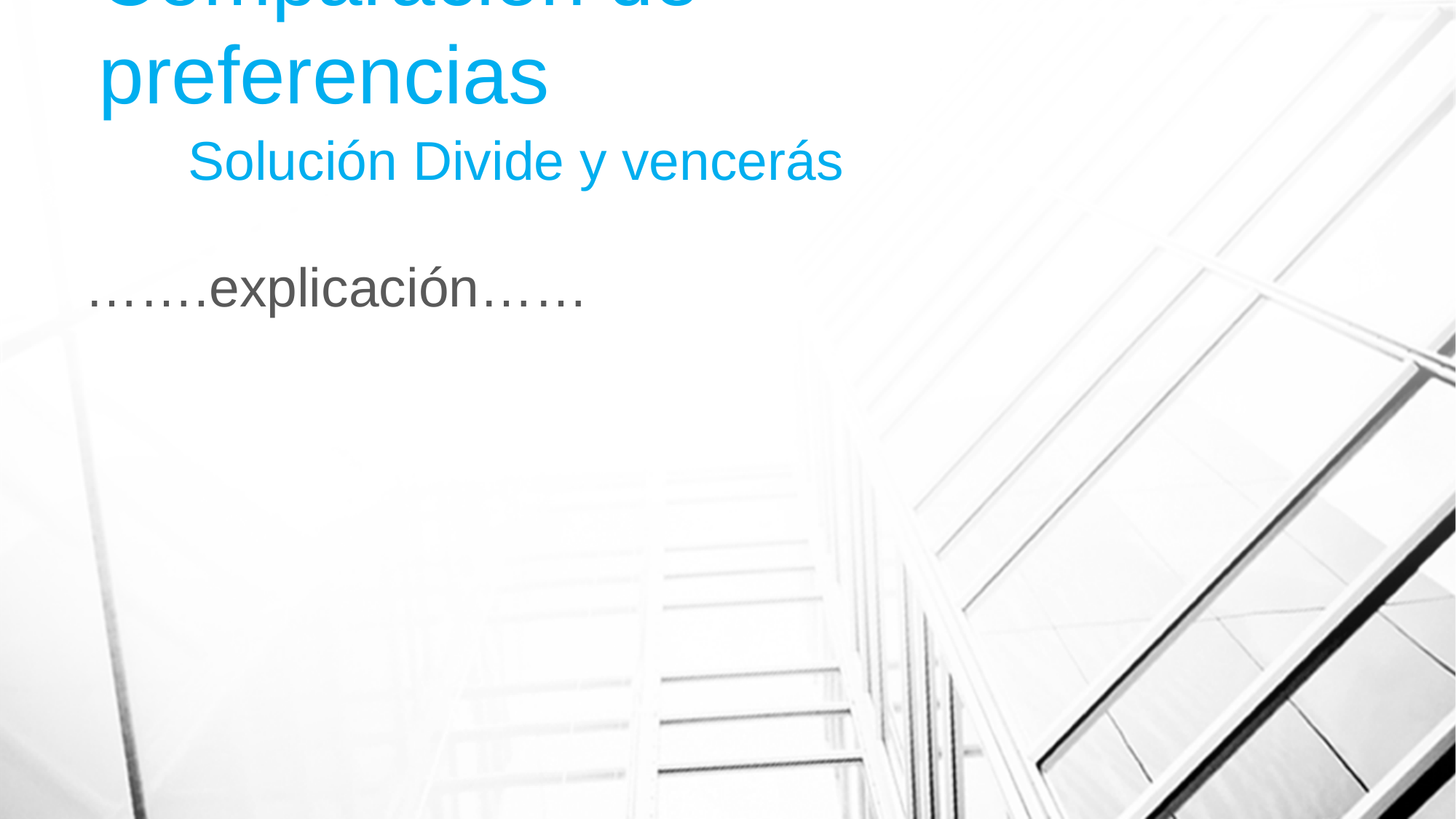

Comparación de preferencias
Solución Divide y vencerás
…….explicación……